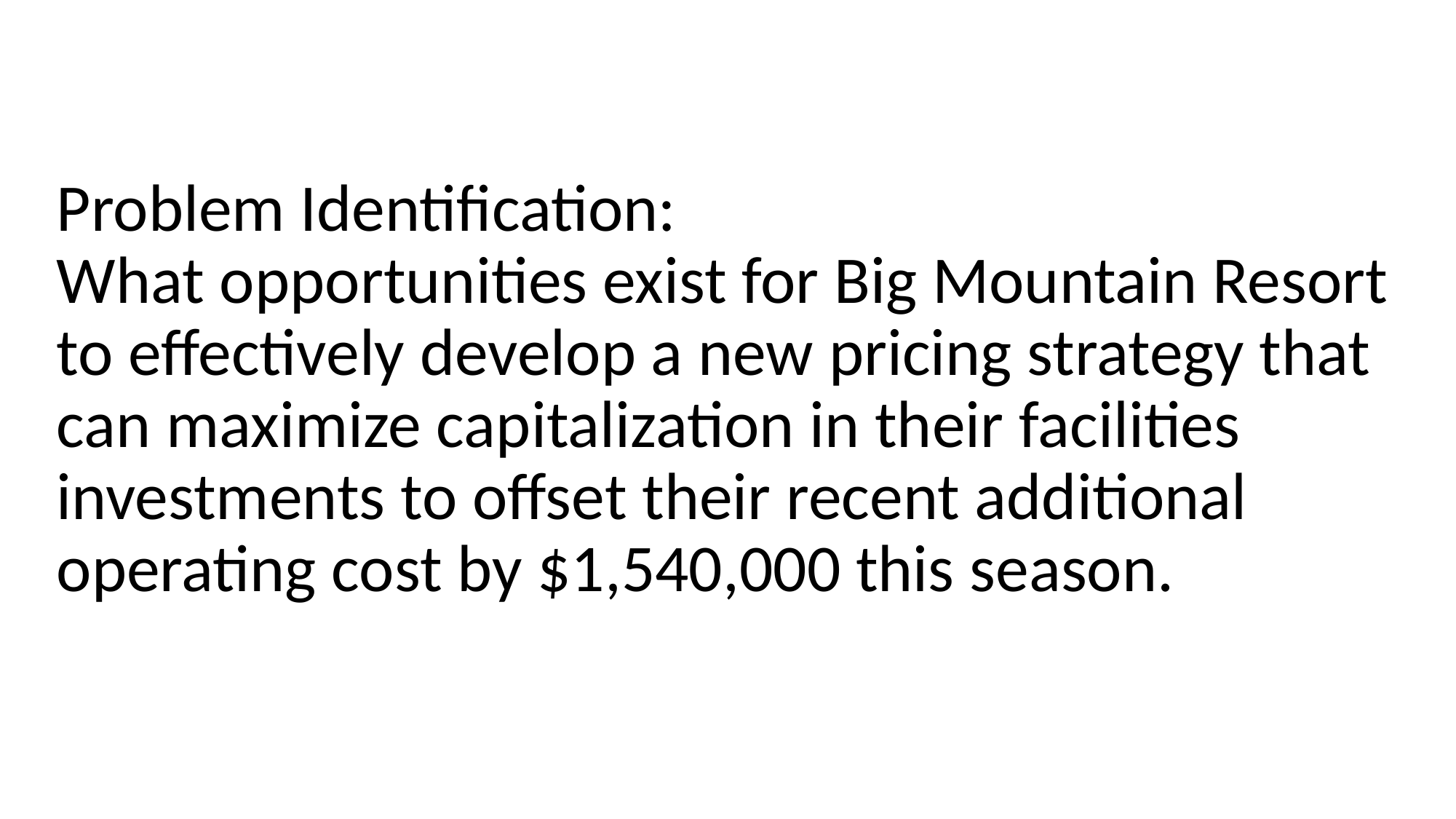

# Problem Identification: What opportunities exist for Big Mountain Resort to effectively develop a new pricing strategy that can maximize capitalization in their facilities investments to offset their recent additional operating cost by $1,540,000 this season.